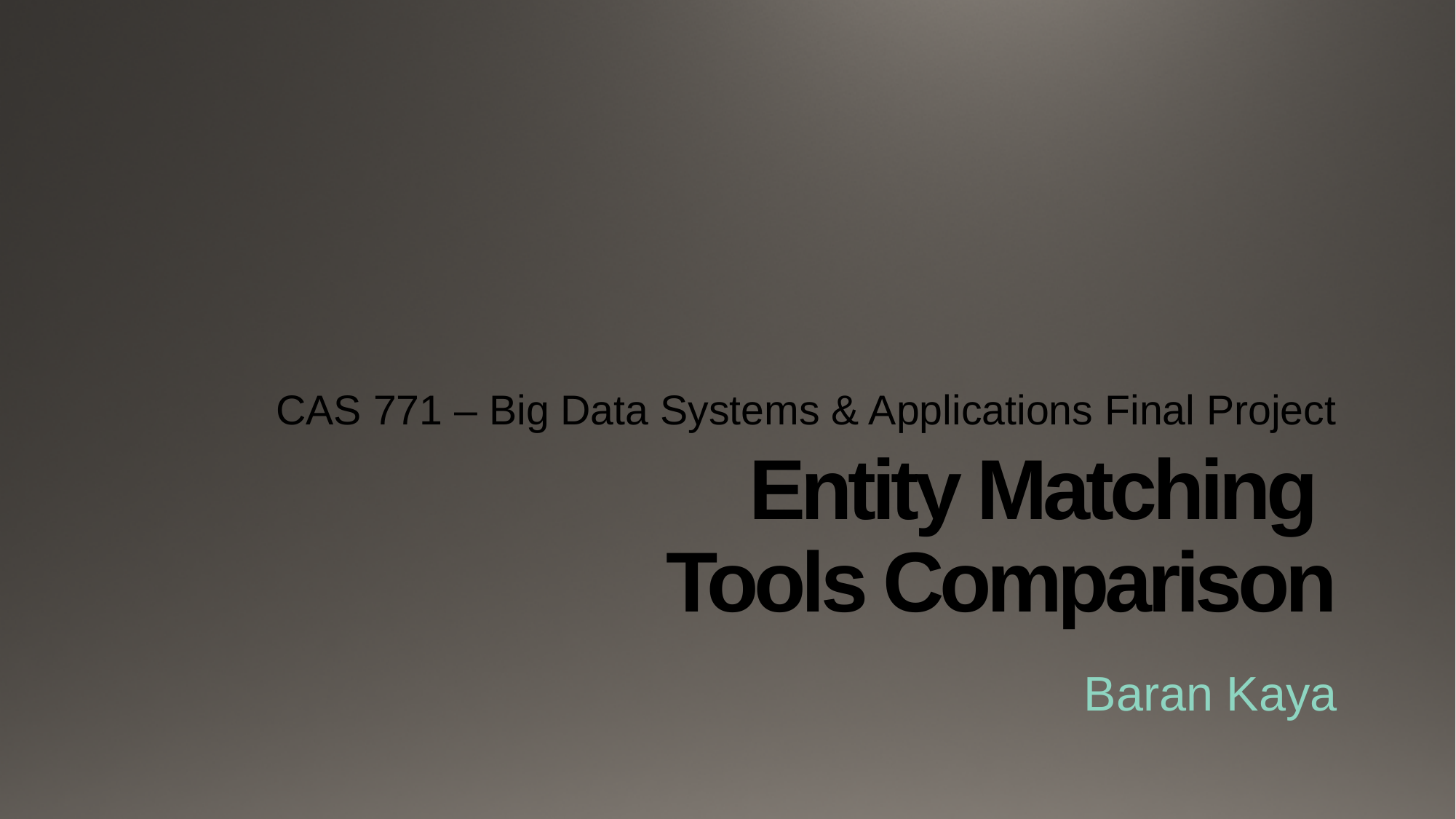

CAS 771 – Big Data Systems & Applications Final Project
# Entity Matching Tools Comparison
Baran Kaya